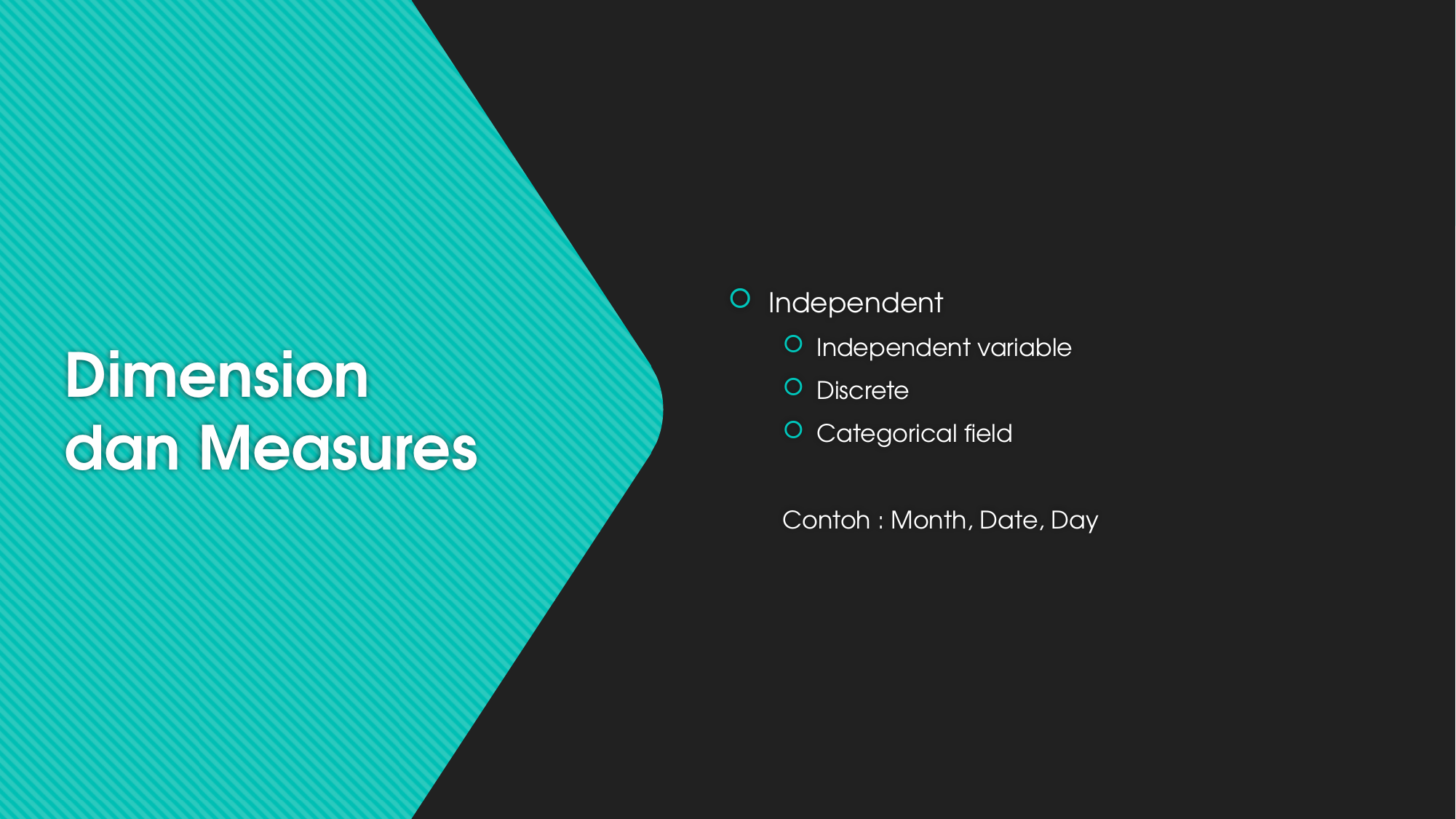

Independent
Independent variable
Discrete
Categorical field

Contoh : Month, Date, Day
# Dimension dan Measures